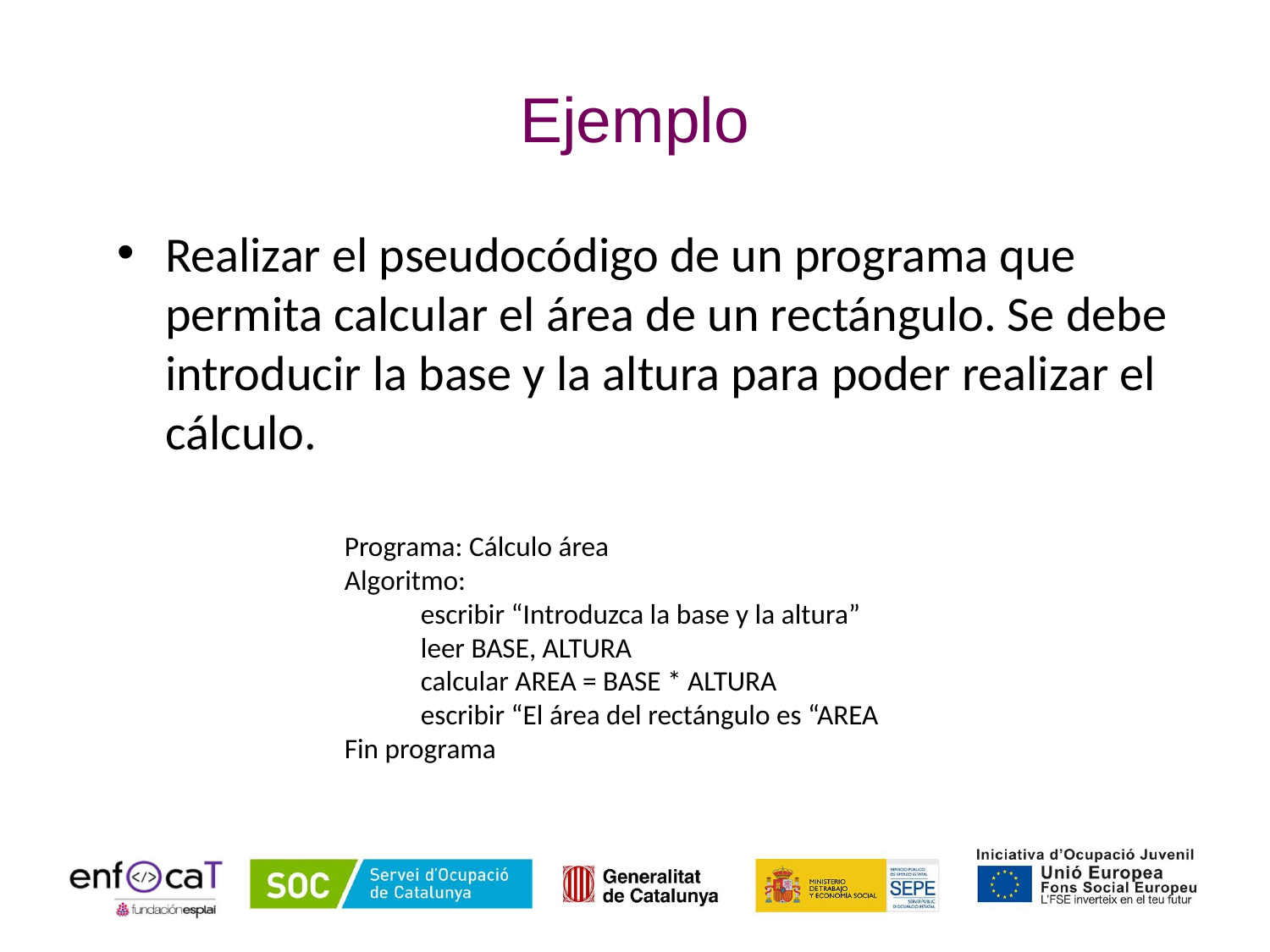

# Ejemplo
Realizar el pseudocódigo de un programa que permita calcular el área de un rectángulo. Se debe introducir la base y la altura para poder realizar el cálculo.
Programa: Cálculo área
Algoritmo:
            escribir “Introduzca la base y la altura”
            leer BASE, ALTURA
            calcular AREA = BASE * ALTURA
            escribir “El área del rectángulo es “AREA
Fin programa